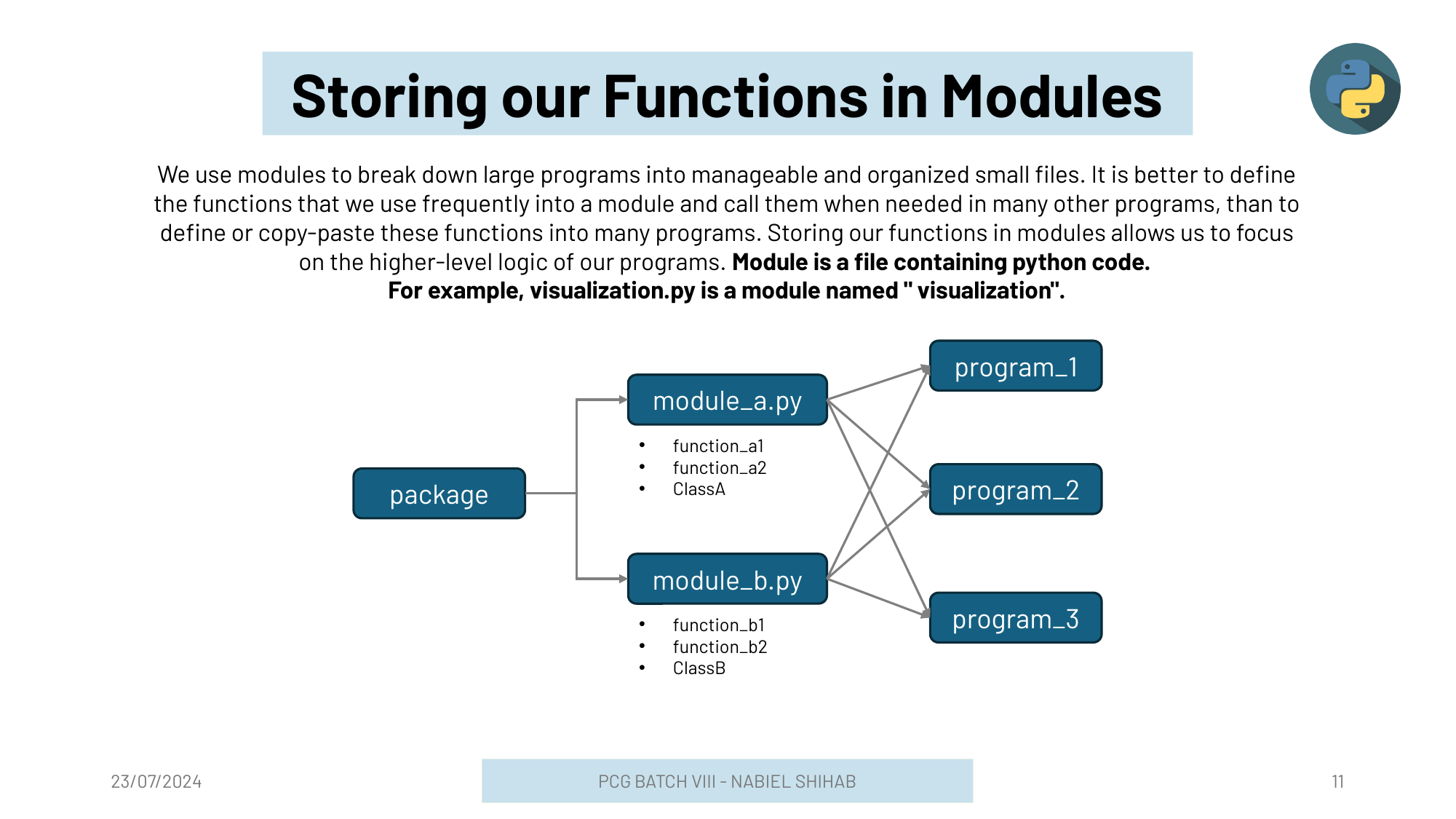

Storing our Functions in Modules
We use modules to break down large programs into manageable and organized small files. It is better to define the functions that we use frequently into a module and call them when needed in many other programs, than to define or copy-paste these functions into many programs. Storing our functions in modules allows us to focus on the higher-level logic of our programs. Module is a file containing python code.
For example, visualization.py is a module named " visualization".

program_1
module_a.py
function_a1
function_a2
ClassA
program_2
package
module_b.py
function_b1
function_b2
ClassB
program_3
23/07/2024
PCG BATCH VIII - NABIEL SHIHAB
11